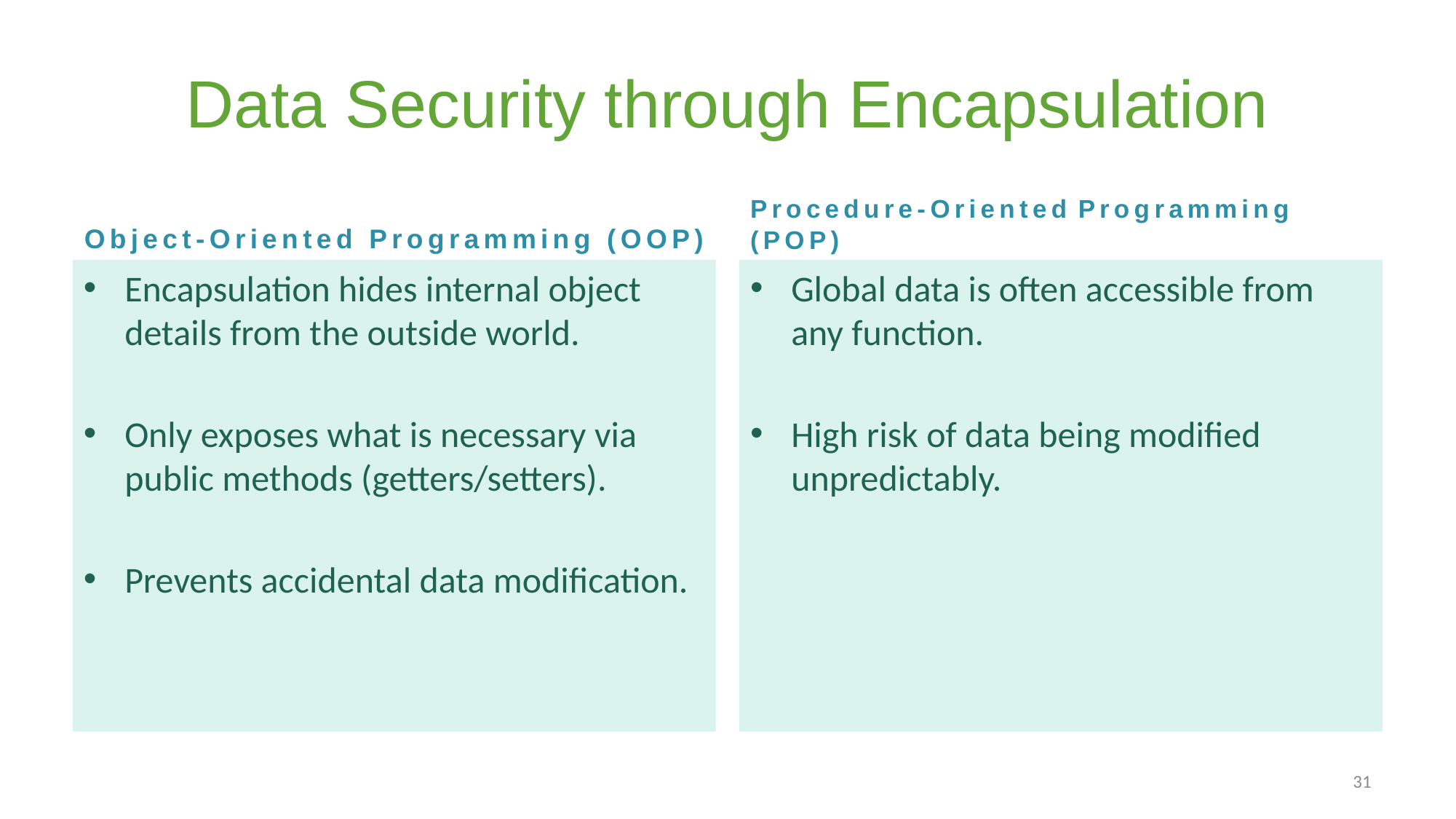

# Data Security through Encapsulation
Object-Oriented Programming (OOP)
Procedure-Oriented Programming (POP)
Encapsulation hides internal object details from the outside world.

Only exposes what is necessary via public methods (getters/setters).

Prevents accidental data modification.
Global data is often accessible from any function.

High risk of data being modified unpredictably.

31